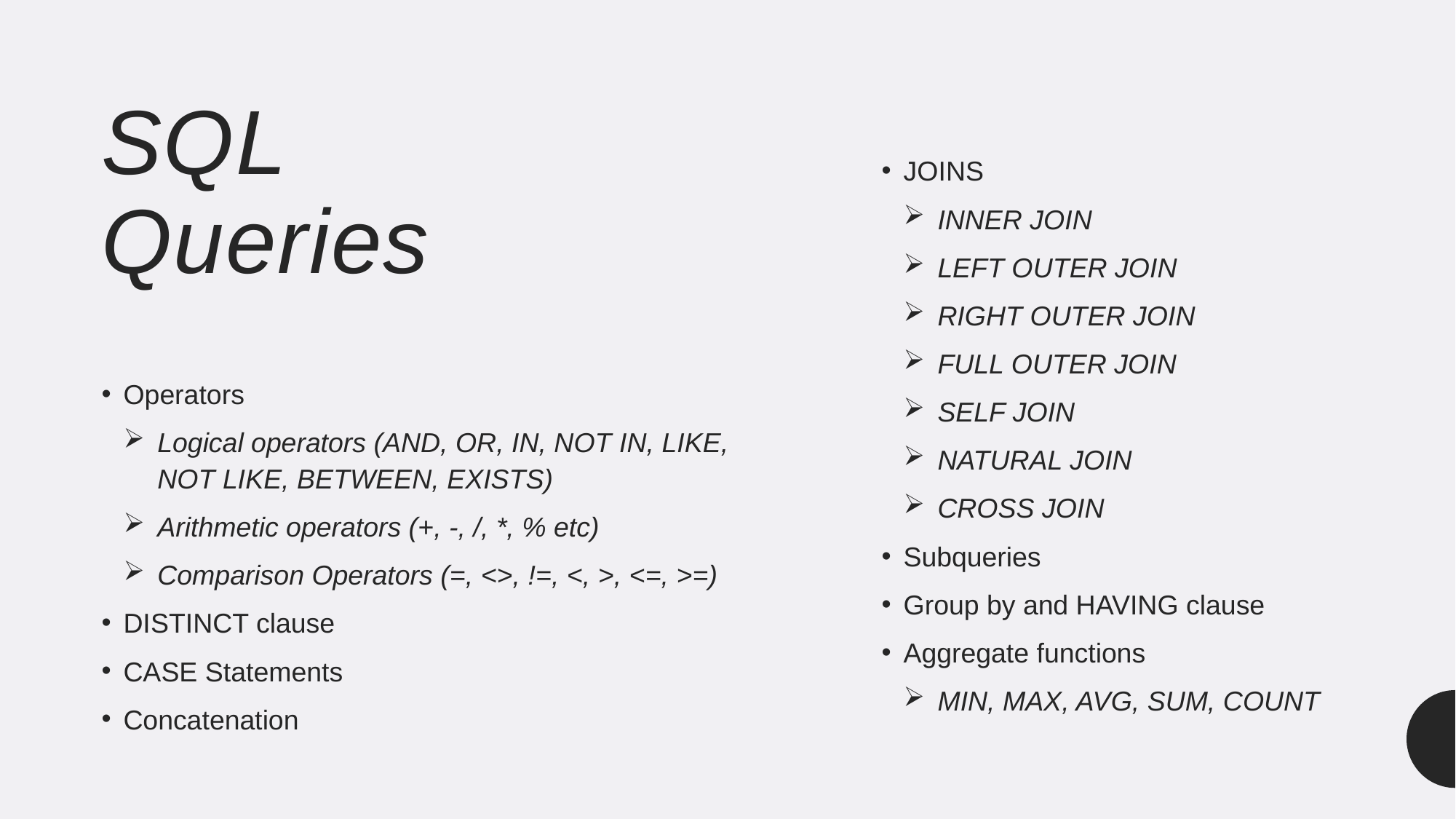

# SQL Queries
JOINS
INNER JOIN
LEFT OUTER JOIN
RIGHT OUTER JOIN
FULL OUTER JOIN
SELF JOIN
NATURAL JOIN
CROSS JOIN
Subqueries
Group by and HAVING clause
Aggregate functions
MIN, MAX, AVG, SUM, COUNT
Operators
Logical operators (AND, OR, IN, NOT IN, LIKE, NOT LIKE, BETWEEN, EXISTS)
Arithmetic operators (+, -, /, *, % etc)
Comparison Operators (=, <>, !=, <, >, <=, >=)
DISTINCT clause
CASE Statements
Concatenation